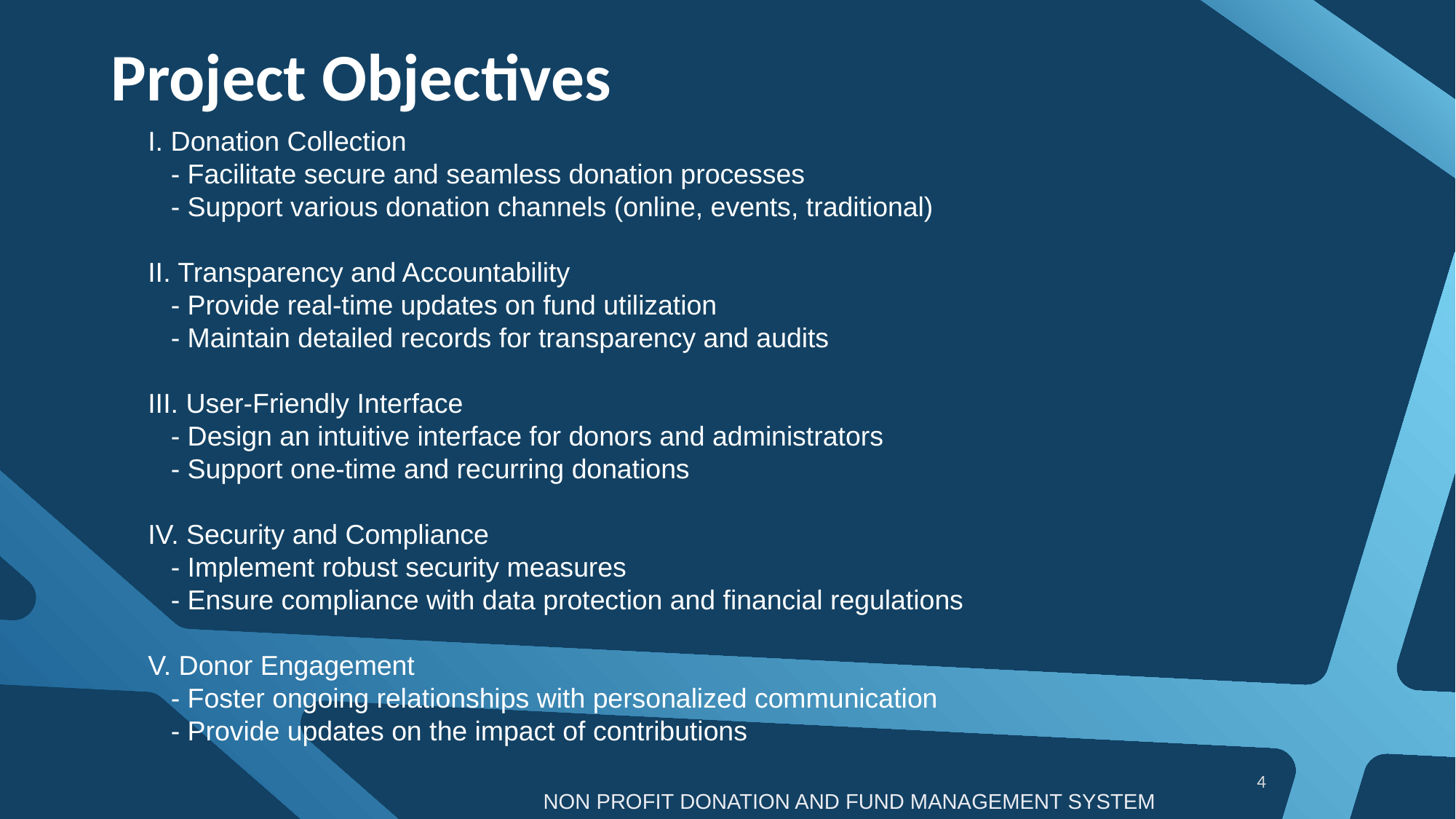

# Project Objectives

  I. Donation Collection
     - Facilitate secure and seamless donation processes
     - Support various donation channels (online, events, traditional)

  II. Transparency and Accountability
     - Provide real-time updates on fund utilization
     - Maintain detailed records for transparency and audits

  III. User-Friendly Interface
     - Design an intuitive interface for donors and administrators
     - Support one-time and recurring donations

  IV. Security and Compliance
     - Implement robust security measures
     - Ensure compliance with data protection and financial regulations

  V. Donor Engagement
     - Foster ongoing relationships with personalized communication
     - Provide updates on the impact of contributions

4
NON PROFIT DONATION AND FUND MANAGEMENT SYSTEM